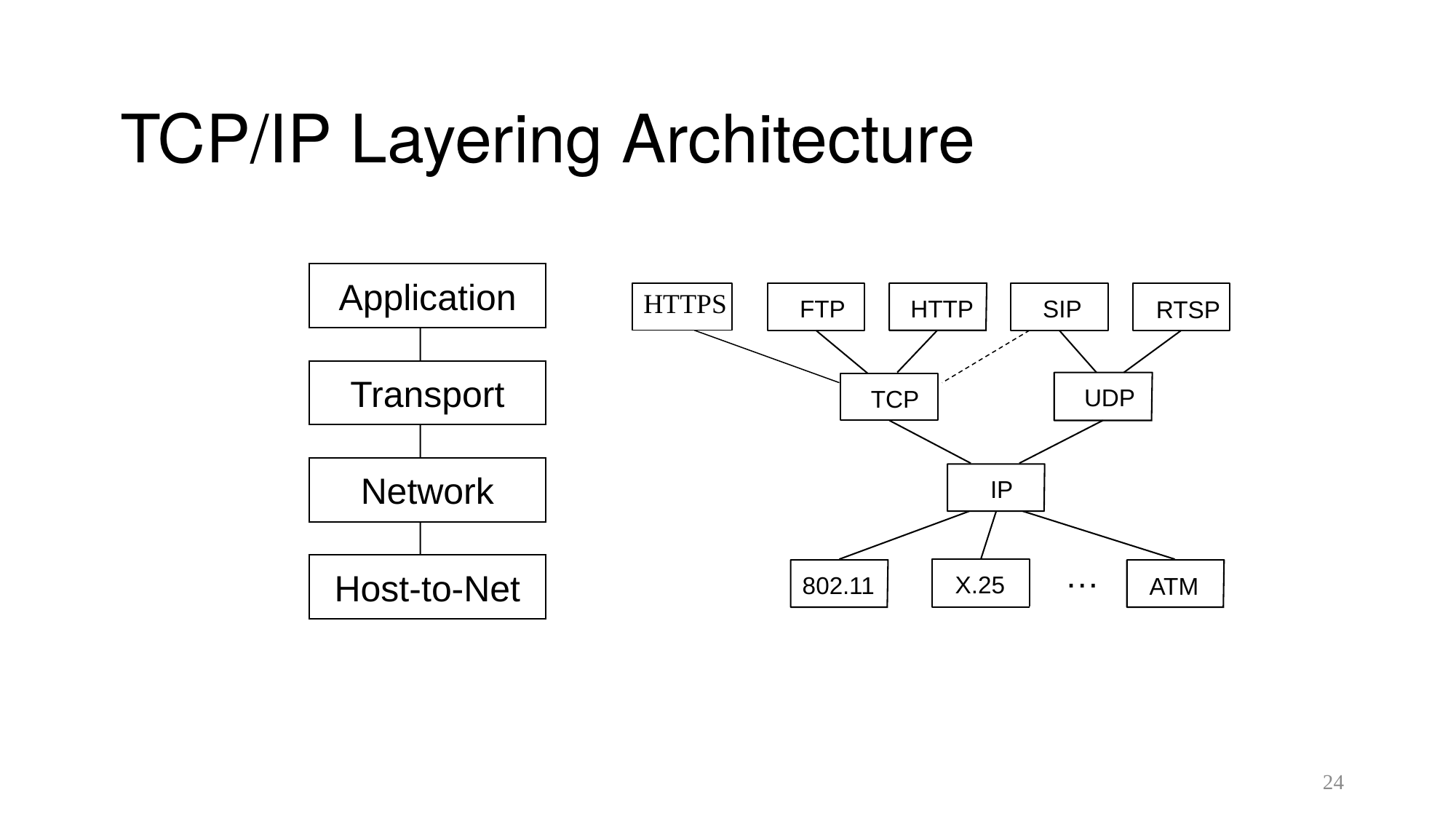

# TCP/IP Layering Architecture
Application
HTTPS

FTP
HTTP
SIP
RTSP

UDP
TCP

IP

…

X.25
802.11
ATM

Transport
Network
Host-to-Net
24